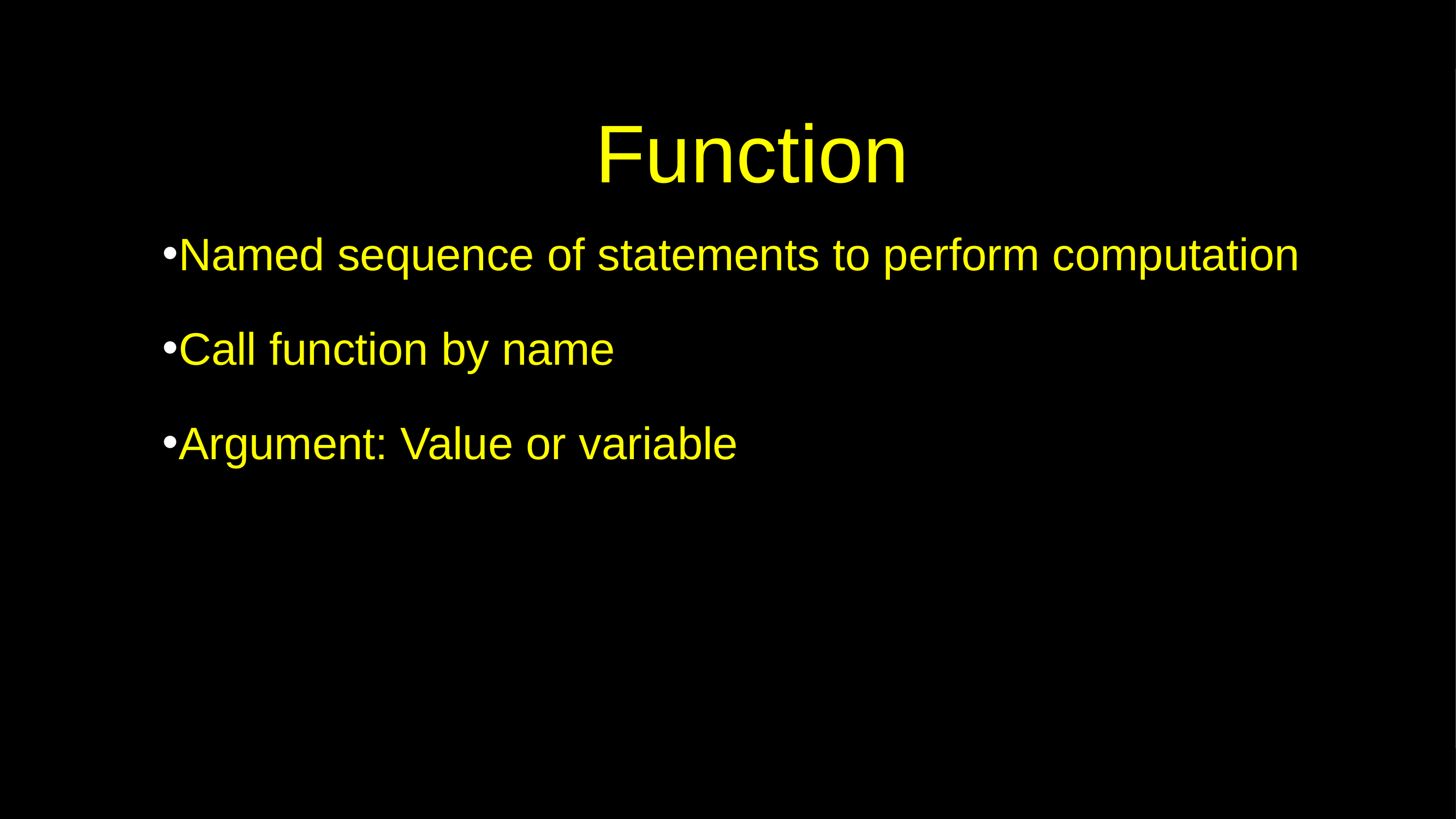

# FFunction
Named sequence of statements to perform computation
Call function by name
Argument: Value or variable